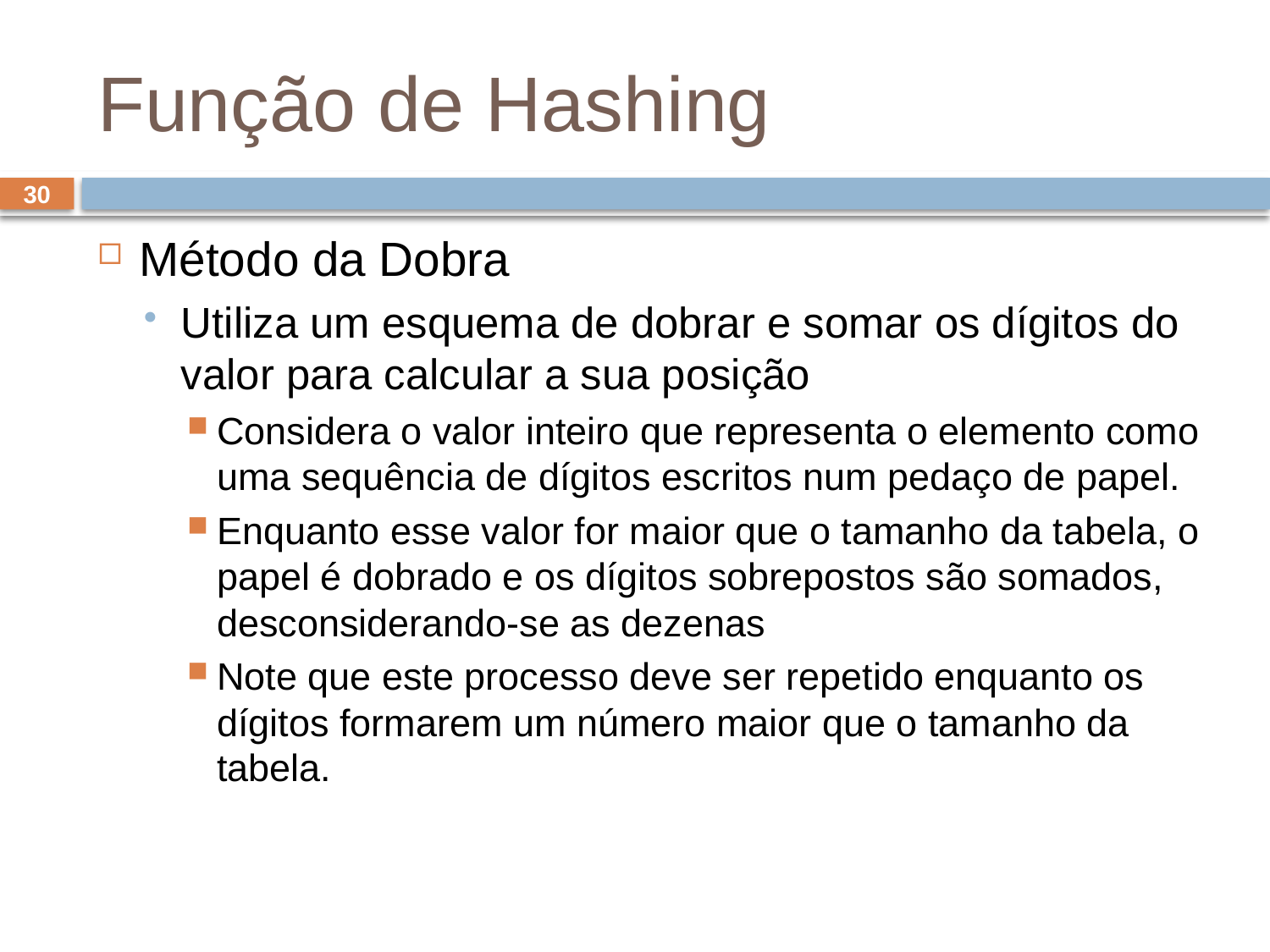

# Função de Hashing
30
Método da Dobra
Utiliza um esquema de dobrar e somar os dígitos do valor para calcular a sua posição
Considera o valor inteiro que representa o elemento como uma sequência de dígitos escritos num pedaço de papel.
Enquanto esse valor for maior que o tamanho da tabela, o papel é dobrado e os dígitos sobrepostos são somados, desconsiderando-se as dezenas
Note que este processo deve ser repetido enquanto os dígitos formarem um número maior que o tamanho da tabela.